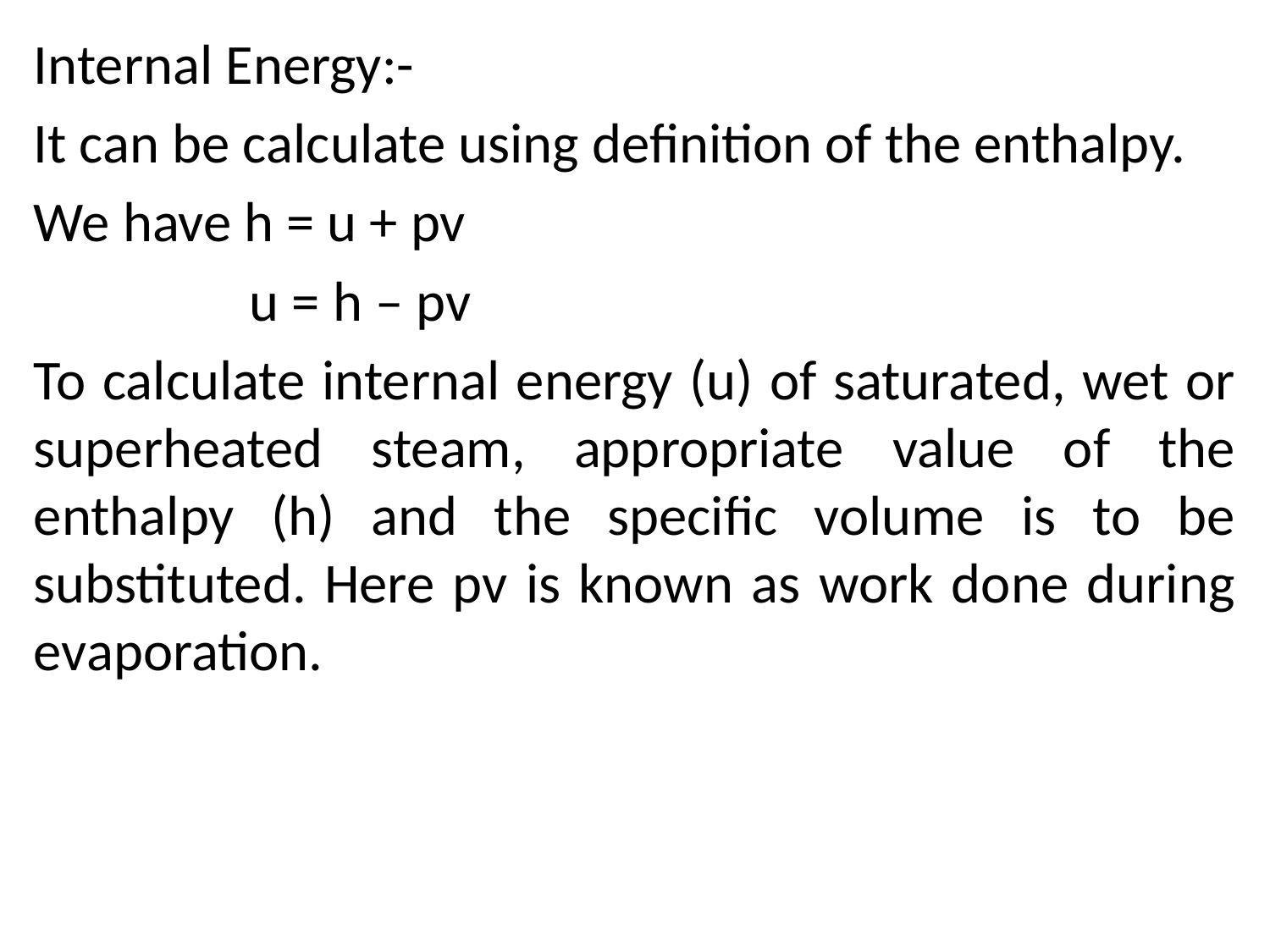

Internal Energy:-
It can be calculate using definition of the enthalpy.
We have h = u + pv
                 u = h – pv
To calculate internal energy (u) of saturated, wet or superheated steam, appropriate value of the enthalpy (h) and the specific volume is to be substituted. Here pv is known as work done during evaporation.